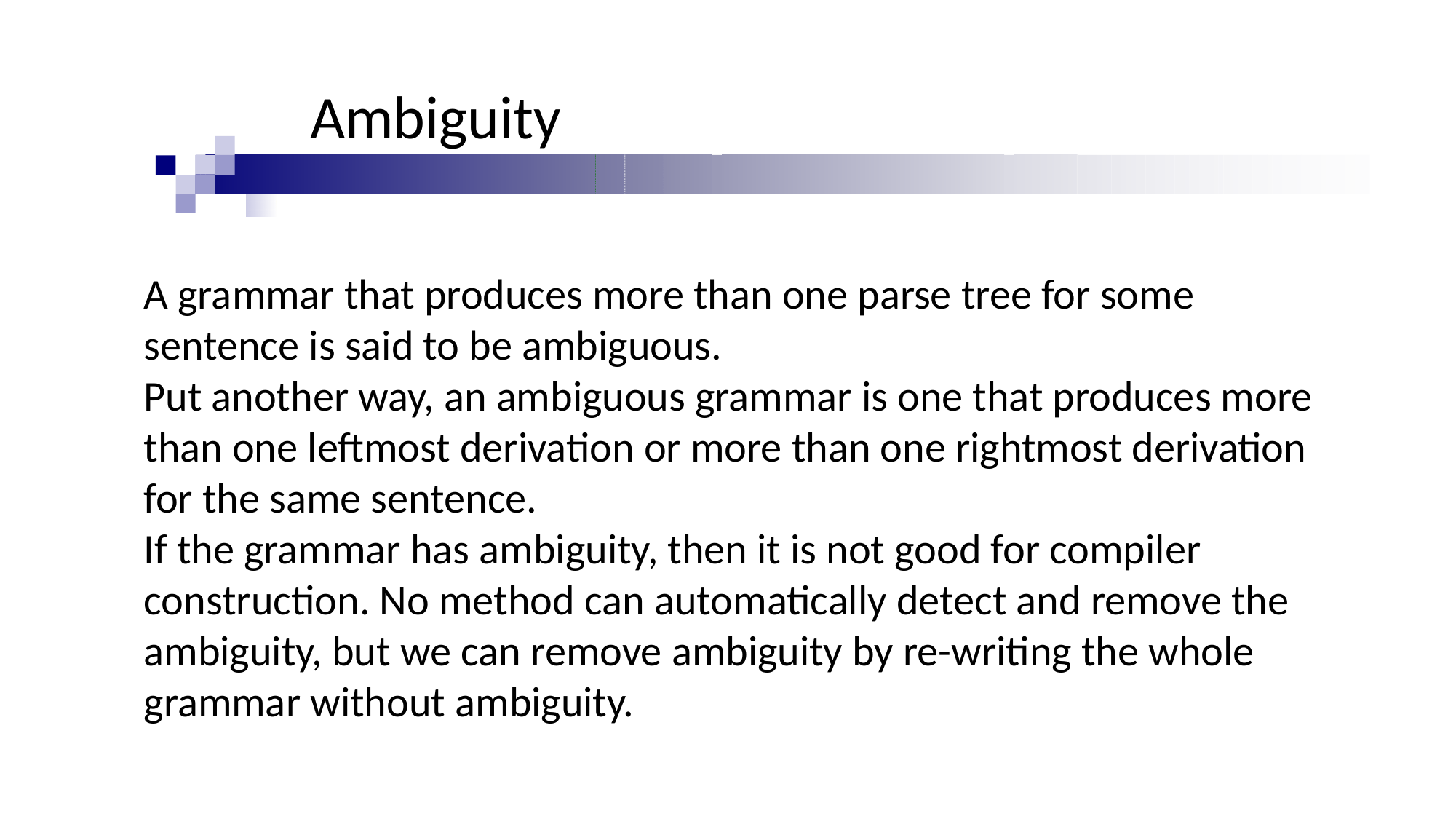

# Ambiguity

A grammar that produces more than one parse tree for some
sentence is said to be ambiguous.
Put another way, an ambiguous grammar is one that produces more than one leftmost derivation or more than one rightmost derivation for the same sentence.
If the grammar has ambiguity, then it is not good for compiler construction. No method can automatically detect and remove the ambiguity, but we can remove ambiguity by re-writing the whole grammar without ambiguity.